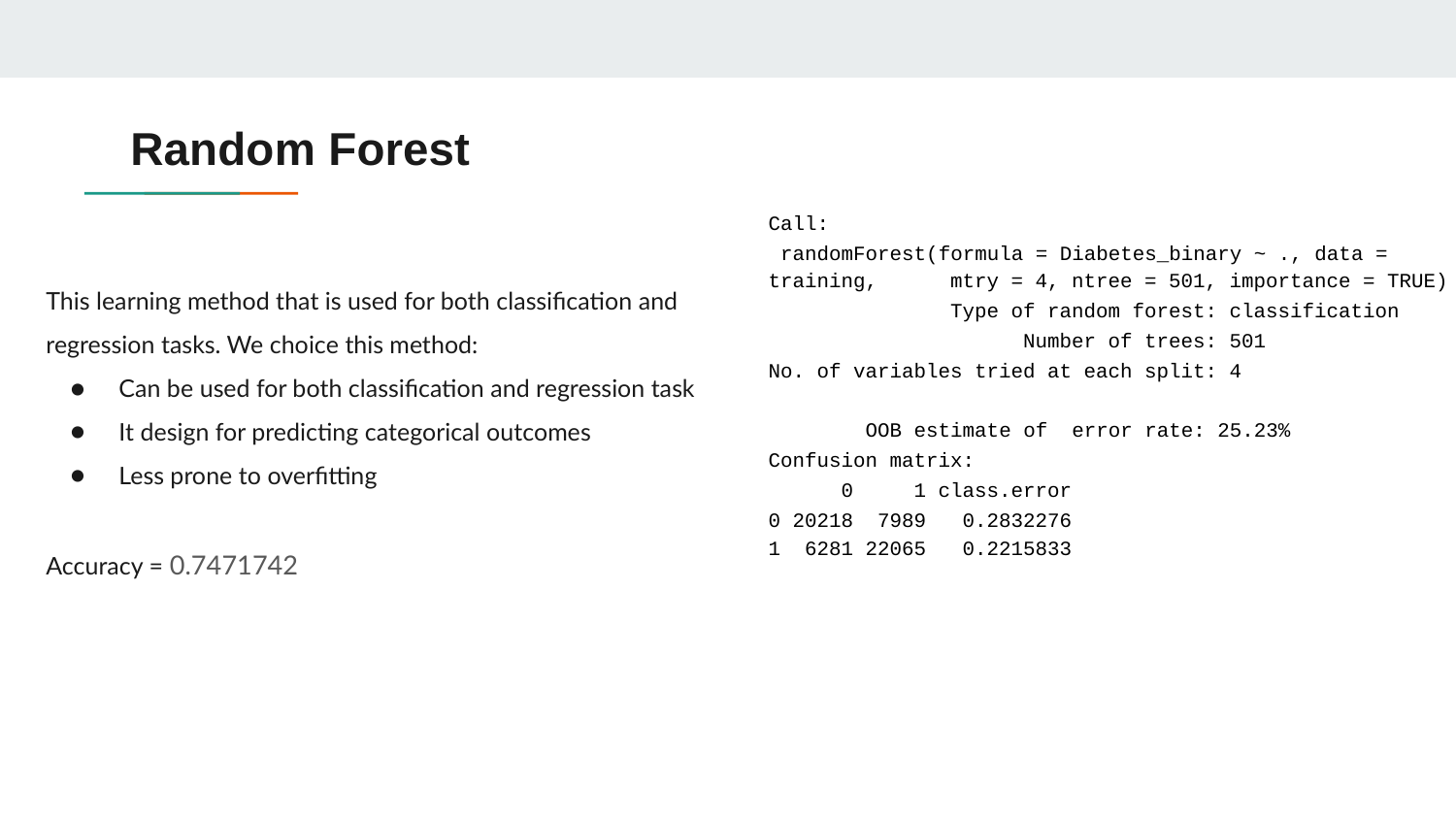

# Random Forest
Call:
 randomForest(formula = Diabetes_binary ~ ., data = training,      mtry = 4, ntree = 501, importance = TRUE)
               Type of random forest: classification
                     Number of trees: 501
No. of variables tried at each split: 4

        OOB estimate of  error rate: 25.23%
Confusion matrix:
      0     1 class.error
0 20218  7989   0.2832276
1  6281 22065   0.2215833

This learning method that is used for both classification and regression tasks. We choice this method:
Can be used for both classification and regression task
It design for predicting categorical outcomes
Less prone to overfitting

Accuracy = 0.7471742